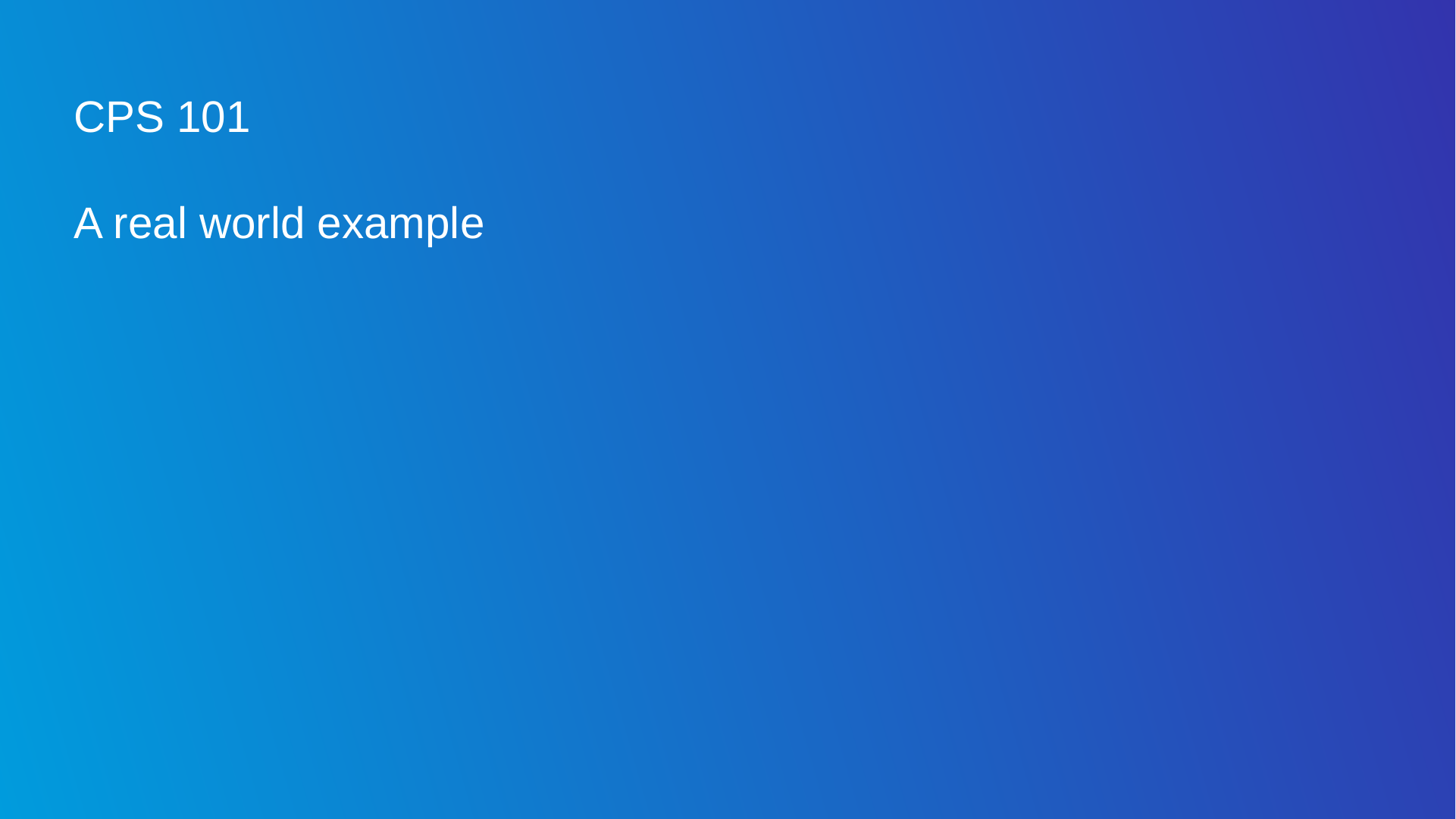

# CPS 101 A real world example